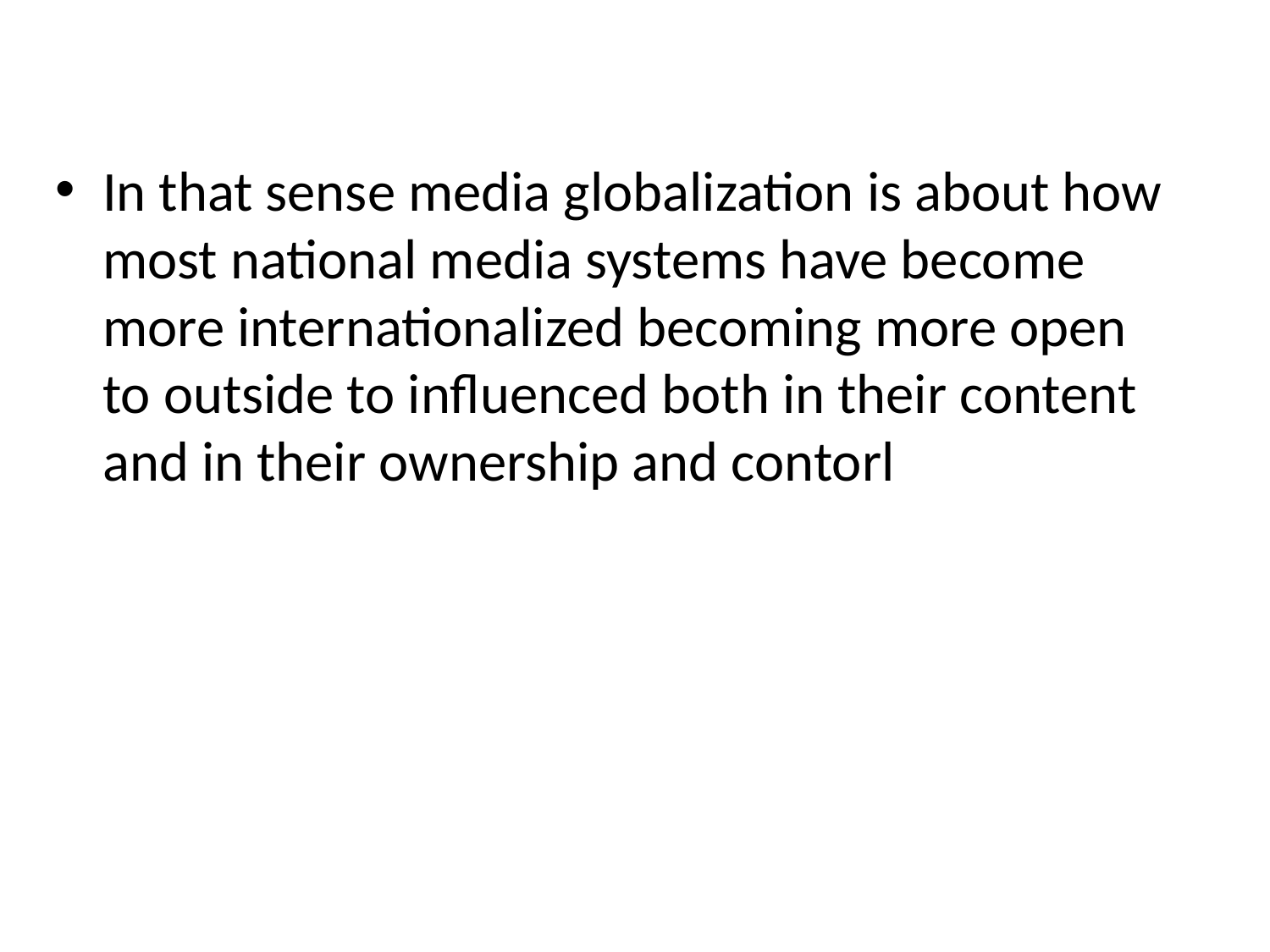

In that sense media globalization is about how most national media systems have become more internationalized becoming more open to outside to influenced both in their content and in their ownership and contorl